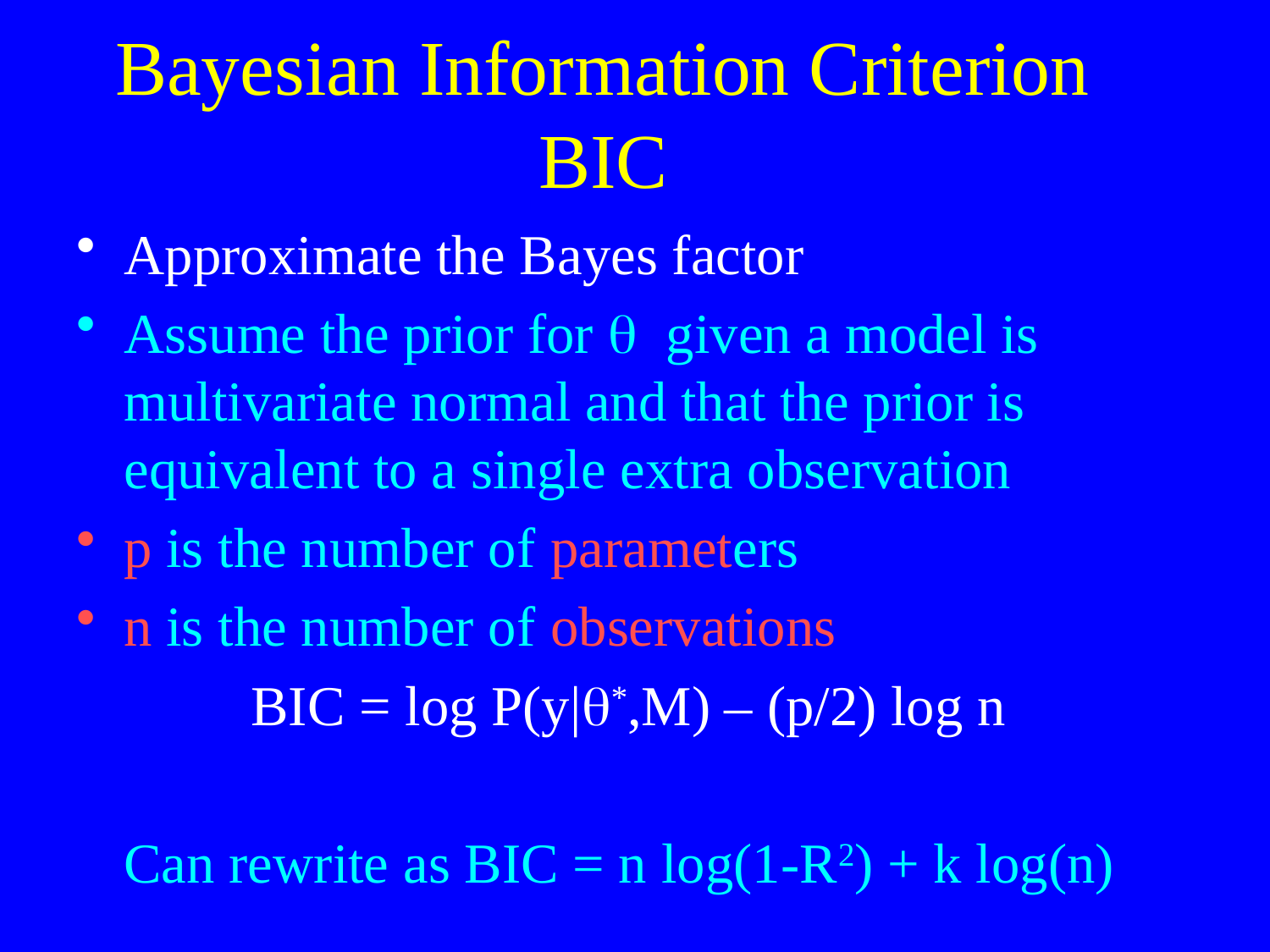

# Bayesian Information Criterion BIC
Approximate the Bayes factor
Assume the prior for θ given a model is multivariate normal and that the prior is equivalent to a single extra observation
p is the number of parameters
n is the number of observations
		BIC = log P(y|θ*,M) – (p/2) log n

	Can rewrite as BIC = n log(1-R2) + k log(n)